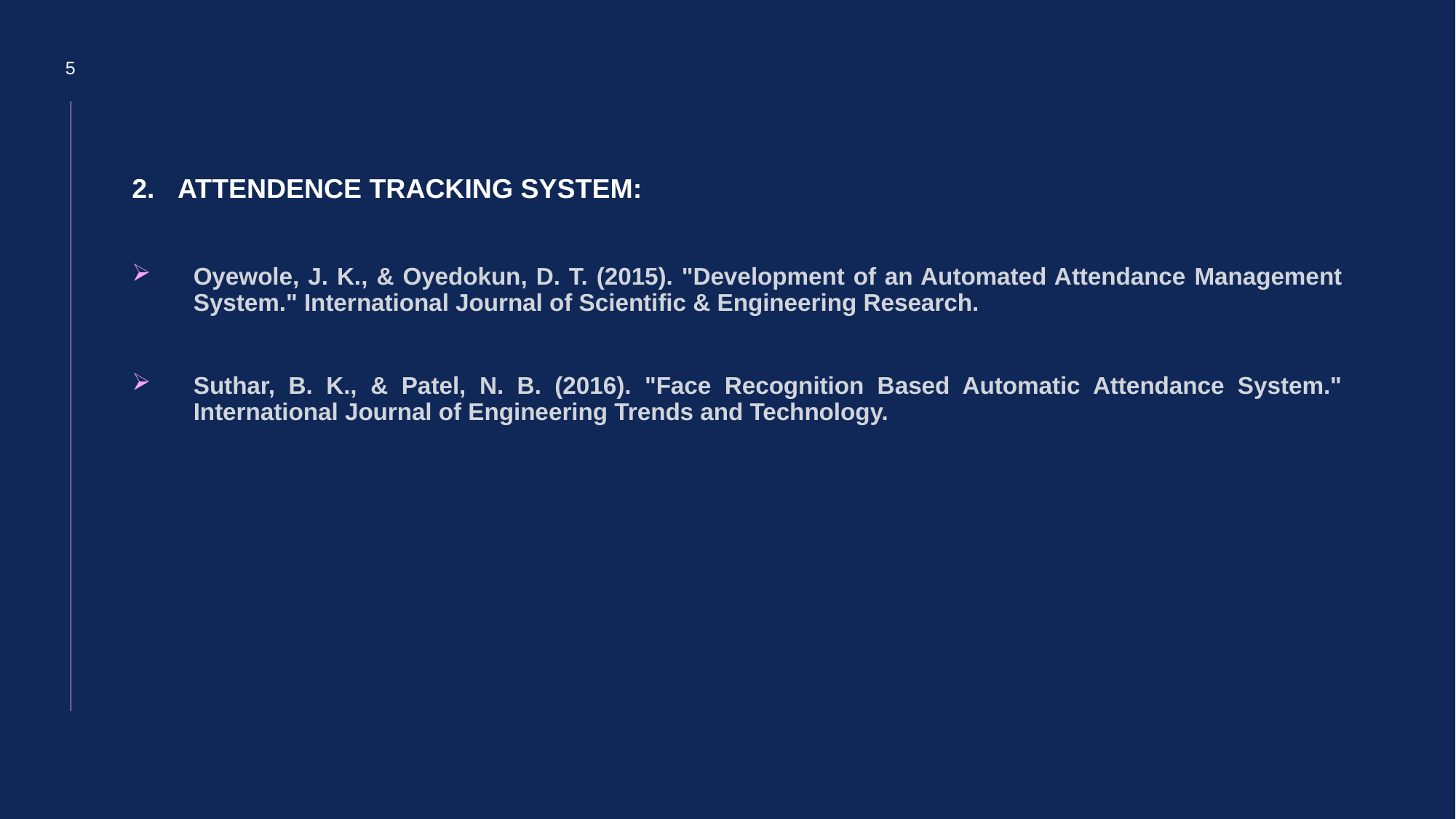

5
#

2.   ATTENDENCE TRACKING SYSTEM:

Oyewole, J. K., & Oyedokun, D. T. (2015). "Development of an Automated Attendance Management System." International Journal of Scientific & Engineering Research.

Suthar, B. K., & Patel, N. B. (2016). "Face Recognition Based Automatic Attendance System." International Journal of Engineering Trends and Technology.